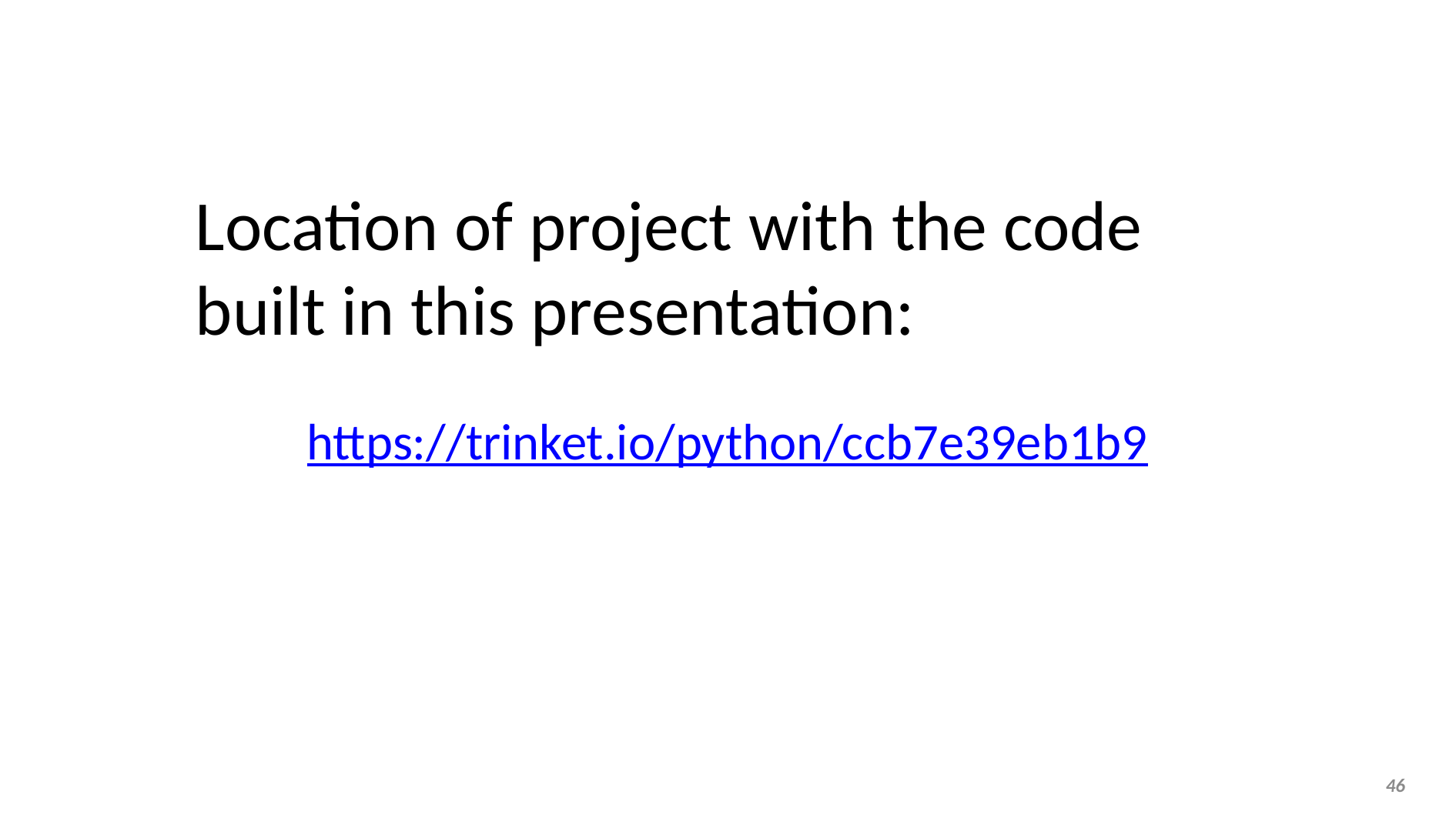

Location of project with the code built in this presentation:
https://trinket.io/python/ccb7e39eb1b9
46